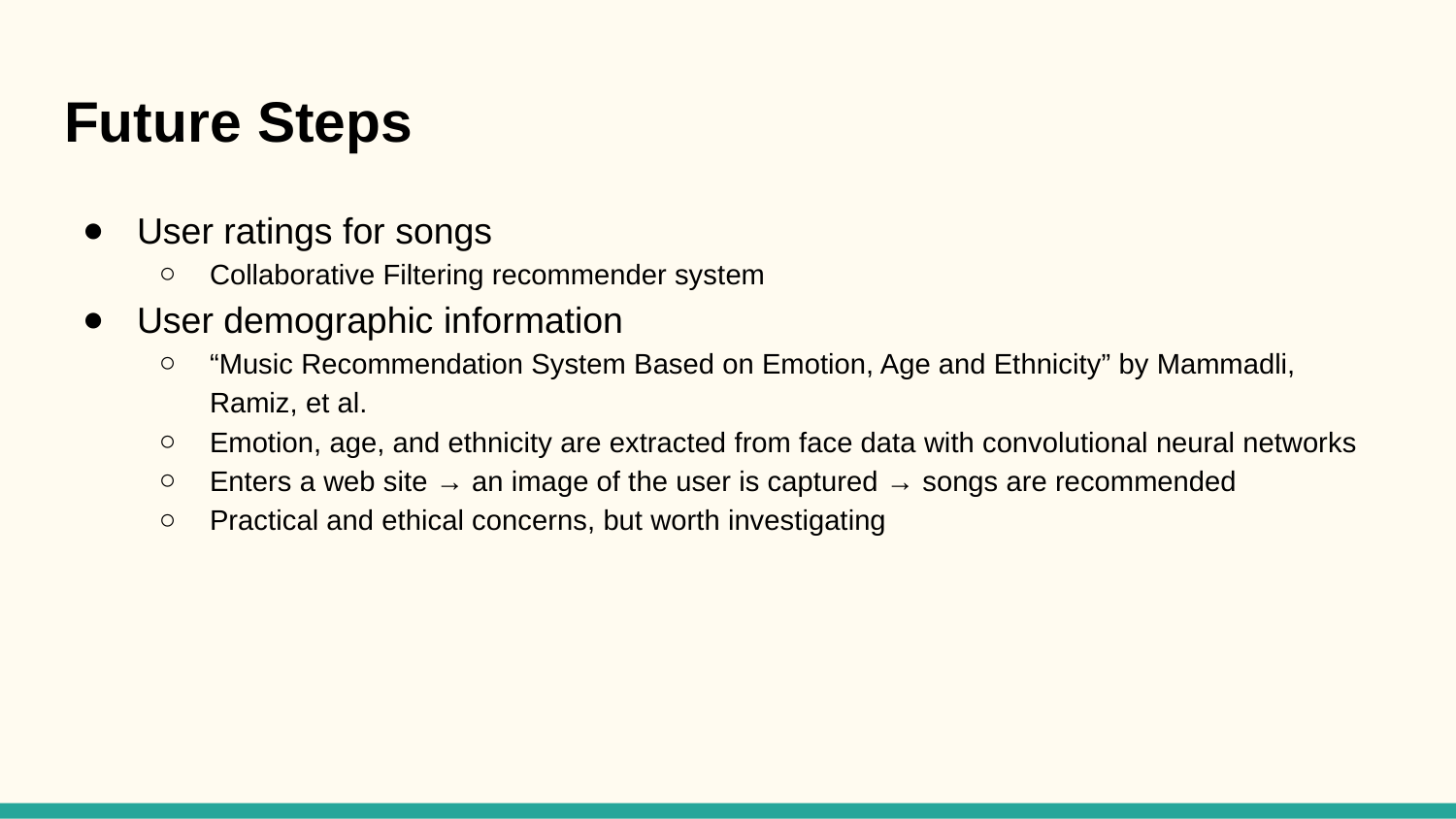

# Future Steps
User ratings for songs
Collaborative Filtering recommender system
User demographic information
“Music Recommendation System Based on Emotion, Age and Ethnicity” by Mammadli, Ramiz, et al.
Emotion, age, and ethnicity are extracted from face data with convolutional neural networks
Enters a web site → an image of the user is captured → songs are recommended
Practical and ethical concerns, but worth investigating